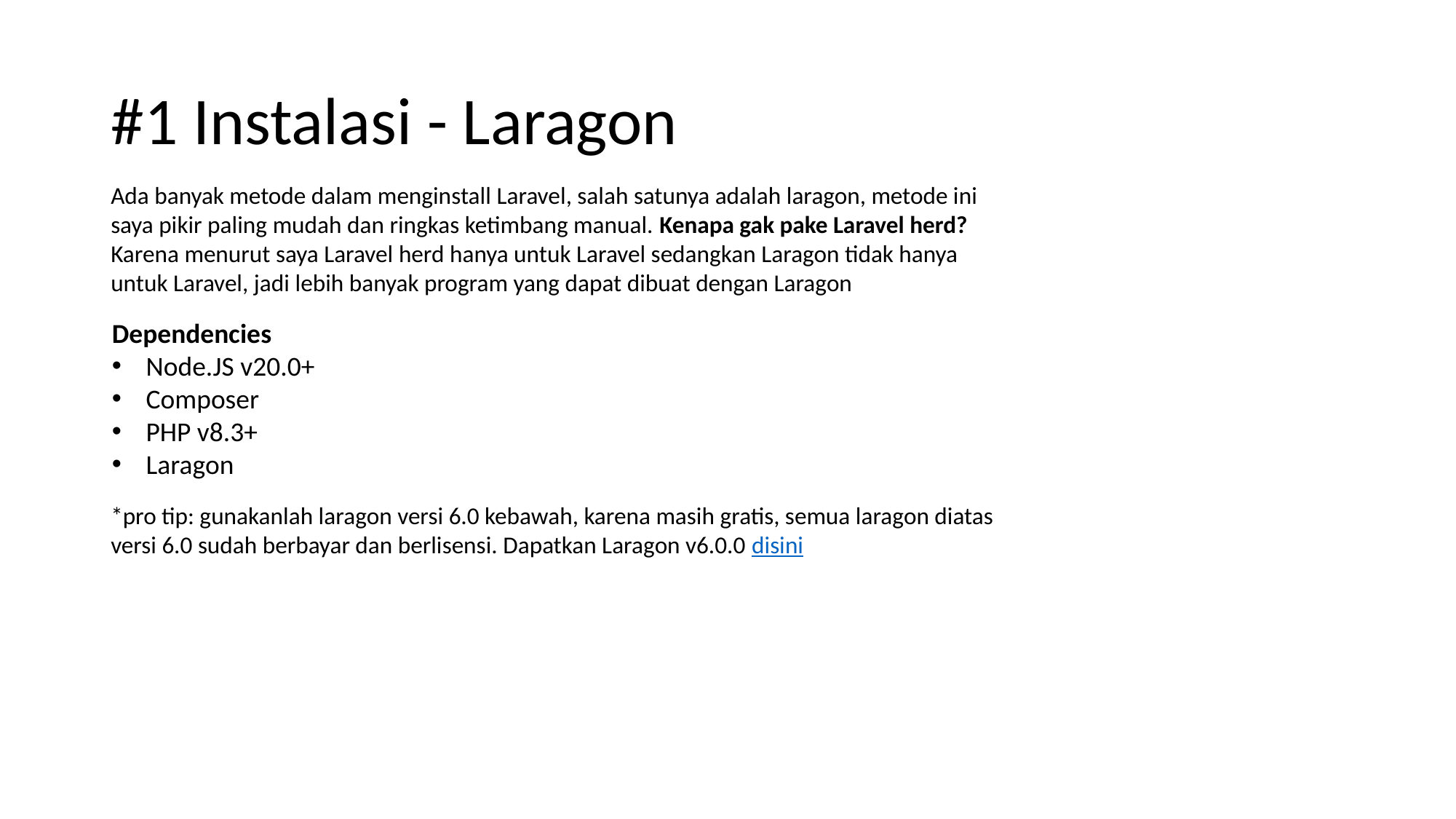

# #1 Instalasi - Laragon
Ada banyak metode dalam menginstall Laravel, salah satunya adalah laragon, metode ini saya pikir paling mudah dan ringkas ketimbang manual. Kenapa gak pake Laravel herd? Karena menurut saya Laravel herd hanya untuk Laravel sedangkan Laragon tidak hanya untuk Laravel, jadi lebih banyak program yang dapat dibuat dengan Laragon
Dependencies
Node.JS v20.0+
Composer
PHP v8.3+
Laragon
*pro tip: gunakanlah laragon versi 6.0 kebawah, karena masih gratis, semua laragon diatas versi 6.0 sudah berbayar dan berlisensi. Dapatkan Laragon v6.0.0 disini